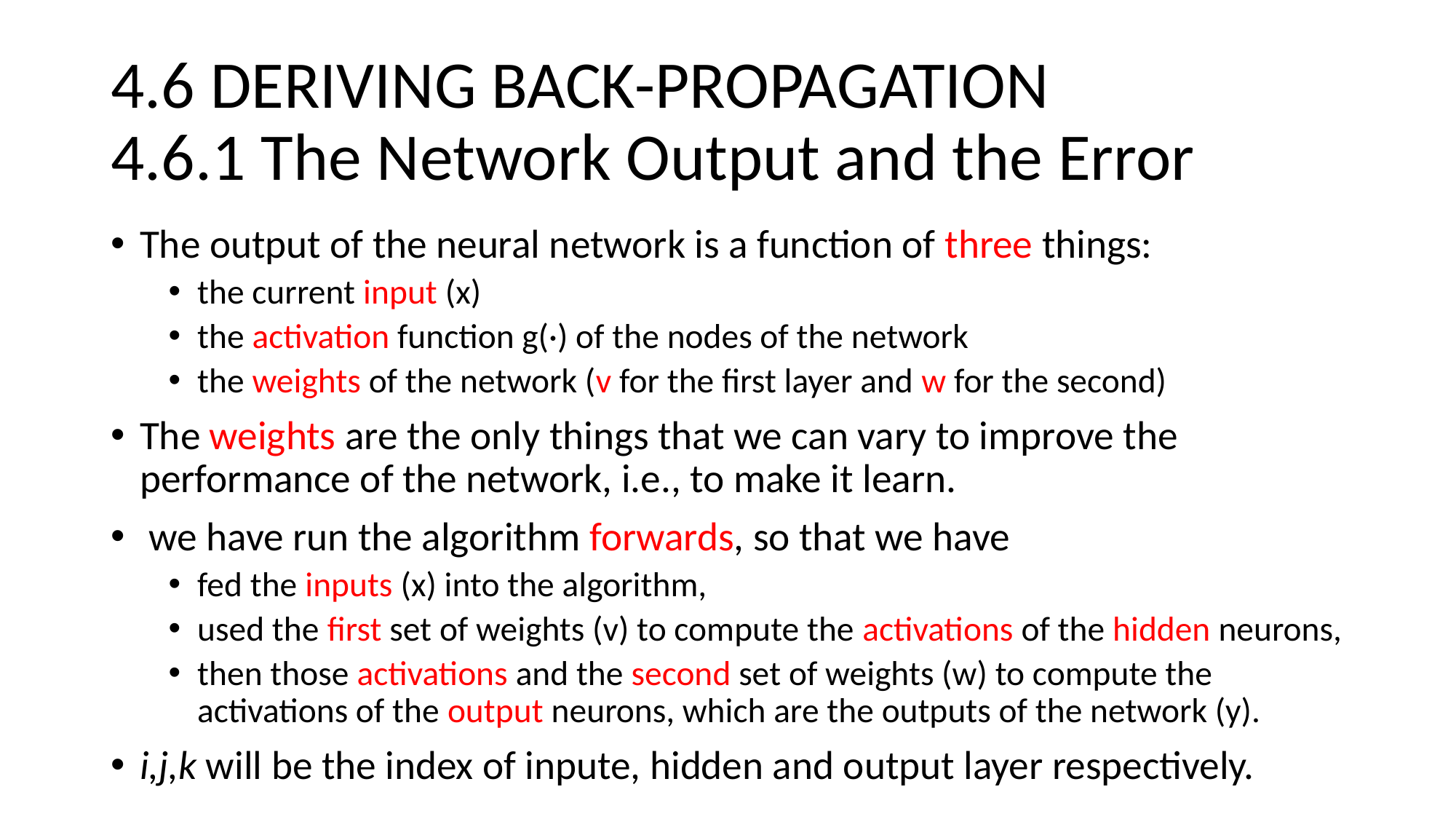

# 4.6 DERIVING BACK-PROPAGATION 4.6.1 The Network Output and the Error
The output of the neural network is a function of three things:
the current input (x)
the activation function g(·) of the nodes of the network
the weights of the network (v for the first layer and w for the second)
The weights are the only things that we can vary to improve the performance of the network, i.e., to make it learn.
 we have run the algorithm forwards, so that we have
fed the inputs (x) into the algorithm,
used the first set of weights (v) to compute the activations of the hidden neurons,
then those activations and the second set of weights (w) to compute the activations of the output neurons, which are the outputs of the network (y).
i,j,k will be the index of inpute, hidden and output layer respectively.